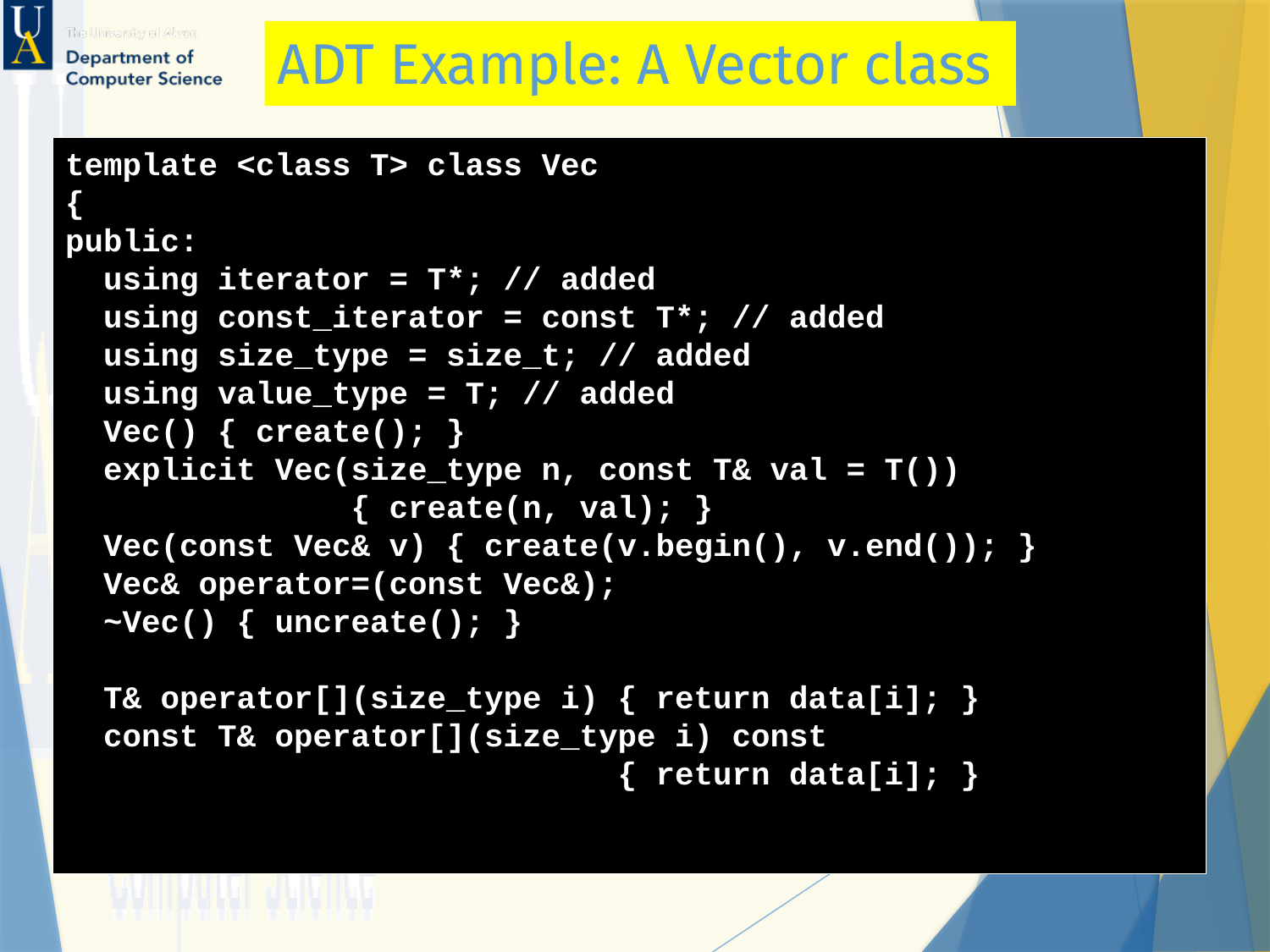

# ADT Example: A Vector class
template <class T> class Vec
{
public:
  using iterator = T*; // added
  using const_iterator = const T*; // added
  using size_type = size_t; // added
  using value_type = T; // added
  Vec() { create(); }
  explicit Vec(size_type n, const T& val = T())
               { create(n, val); }
  Vec(const Vec& v) { create(v.begin(), v.end()); }
  Vec& operator=(const Vec&);
  ~Vec() { uncreate(); }

  T& operator[](size_type i) { return data[i]; }
  const T& operator[](size_type i) const
                             { return data[i]; }